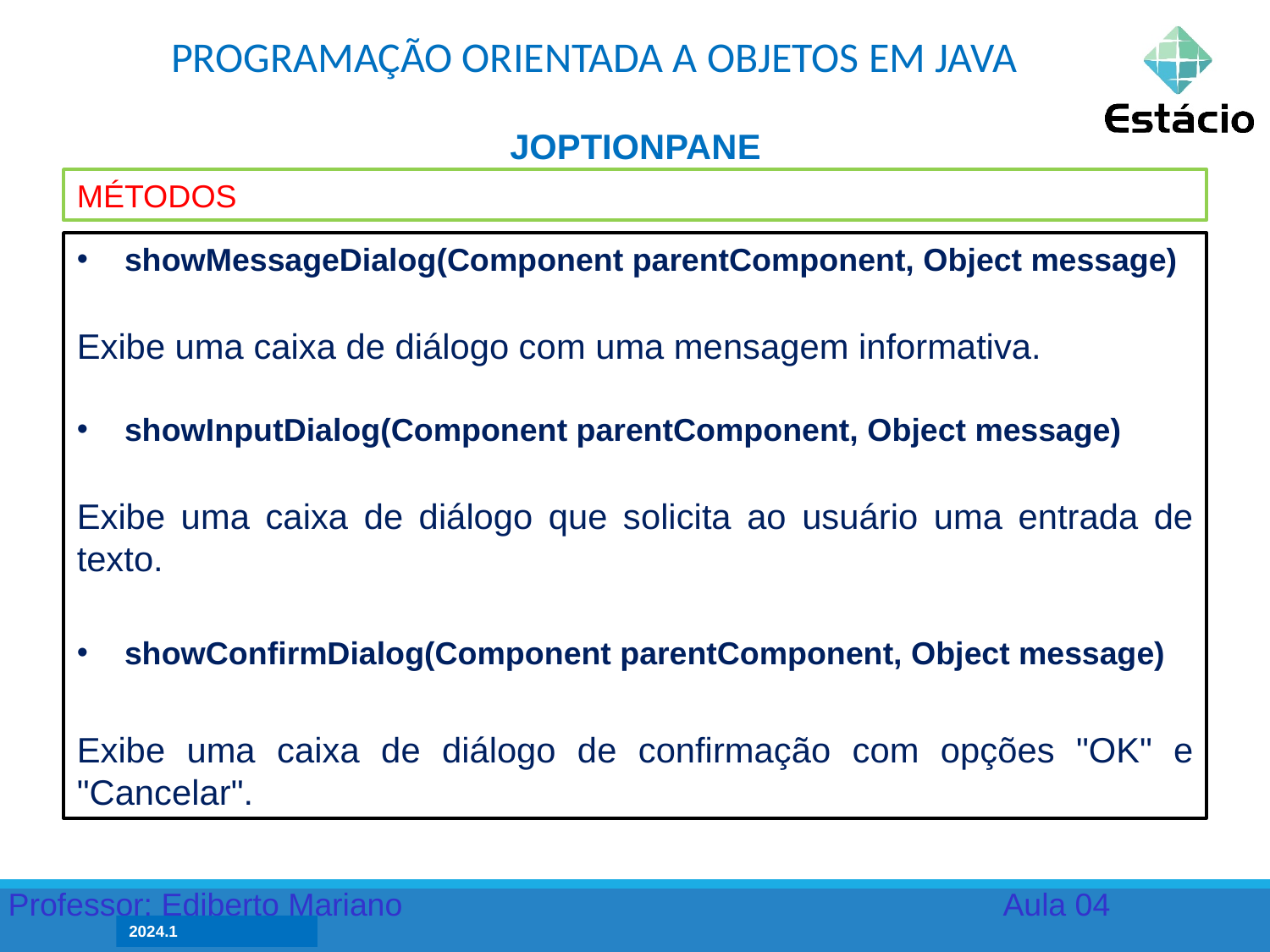

PROGRAMAÇÃO ORIENTADA A OBJETOS EM JAVA
JOPTIONPANE

MÉTODOS
showMessageDialog(Component parentComponent, Object message)

Exibe uma caixa de diálogo com uma mensagem informativa.

showInputDialog(Component parentComponent, Object message)

Exibe uma caixa de diálogo que solicita ao usuário uma entrada de texto.

showConfirmDialog(Component parentComponent, Object message)

Exibe uma caixa de diálogo de confirmação com opções "OK" e "Cancelar".